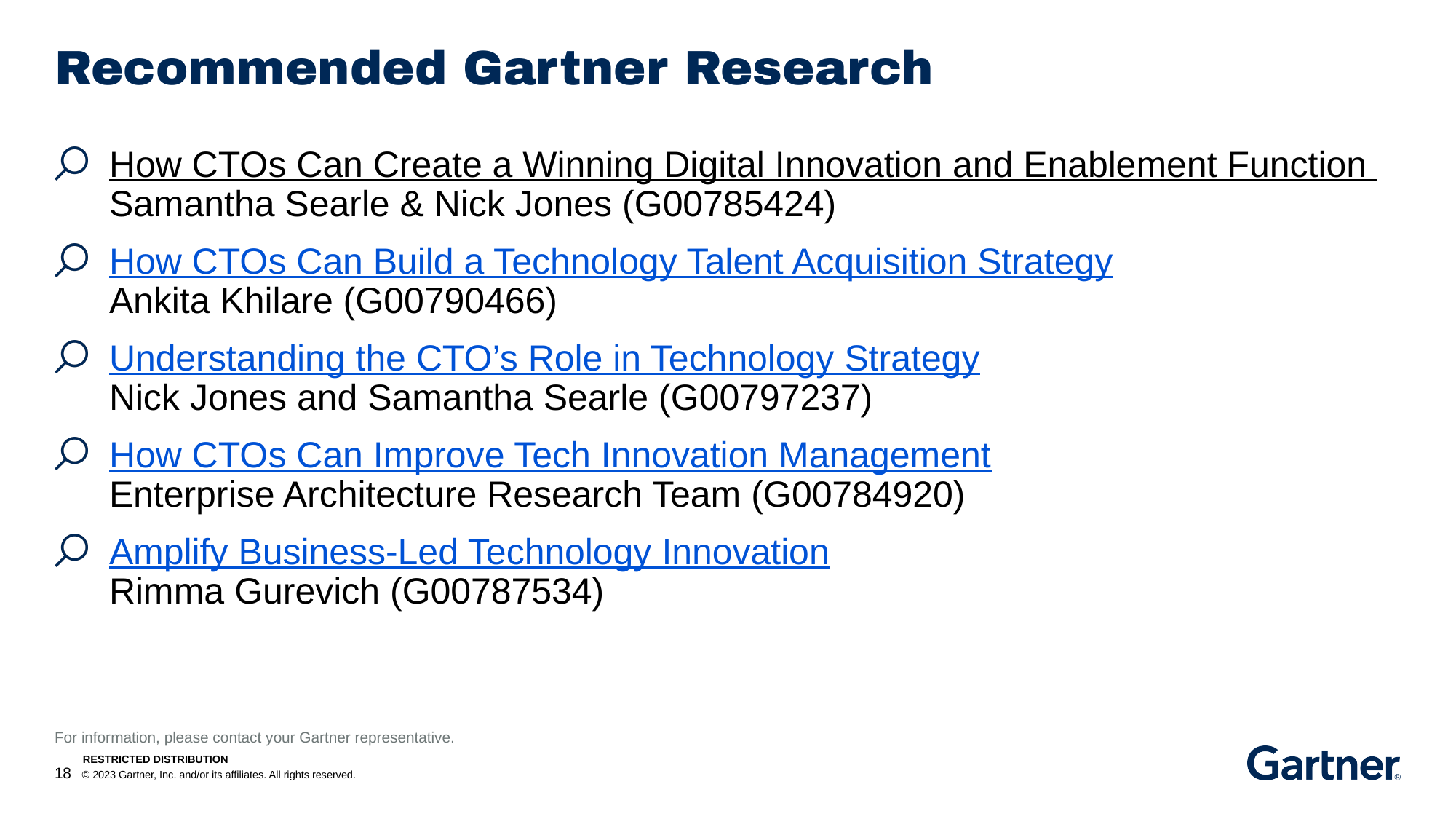

# Recommended Gartner Research
How CTOs Can Create a Winning Digital Innovation and Enablement Function Samantha Searle & Nick Jones (G00785424)
How CTOs Can Build a Technology Talent Acquisition Strategy
Ankita Khilare (G00790466)
Understanding the CTO’s Role in Technology Strategy
Nick Jones and Samantha Searle (G00797237)
How CTOs Can Improve Tech Innovation Management
Enterprise Architecture Research Team (G00784920)
Amplify Business-Led Technology Innovation
Rimma Gurevich (G00787534)
For information, please contact your Gartner representative.